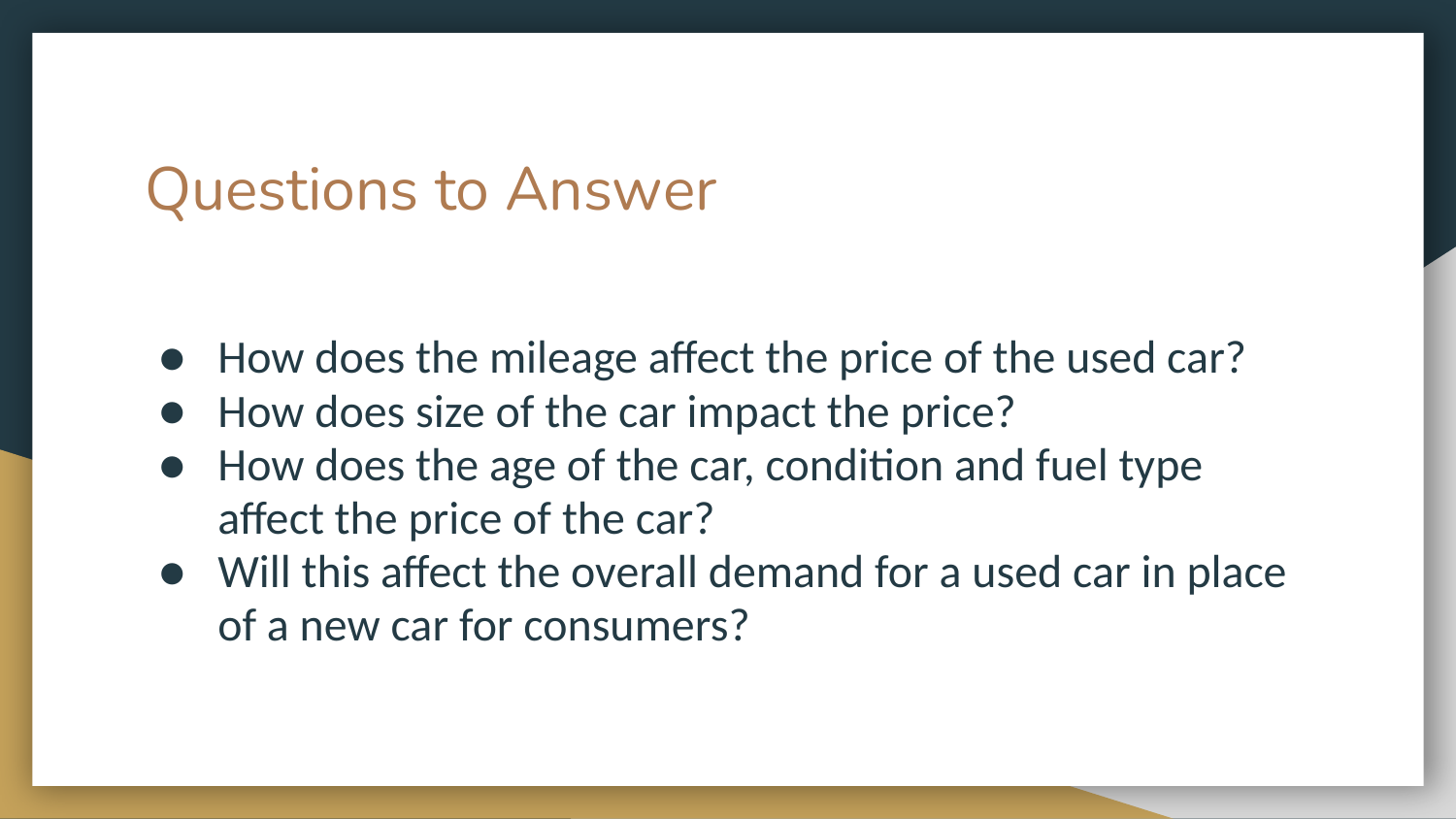

# Questions to Answer

How does the mileage affect the price of the used car?
How does size of the car impact the price?
How does the age of the car, condition and fuel type affect the price of the car?
Will this affect the overall demand for a used car in place of a new car for consumers?